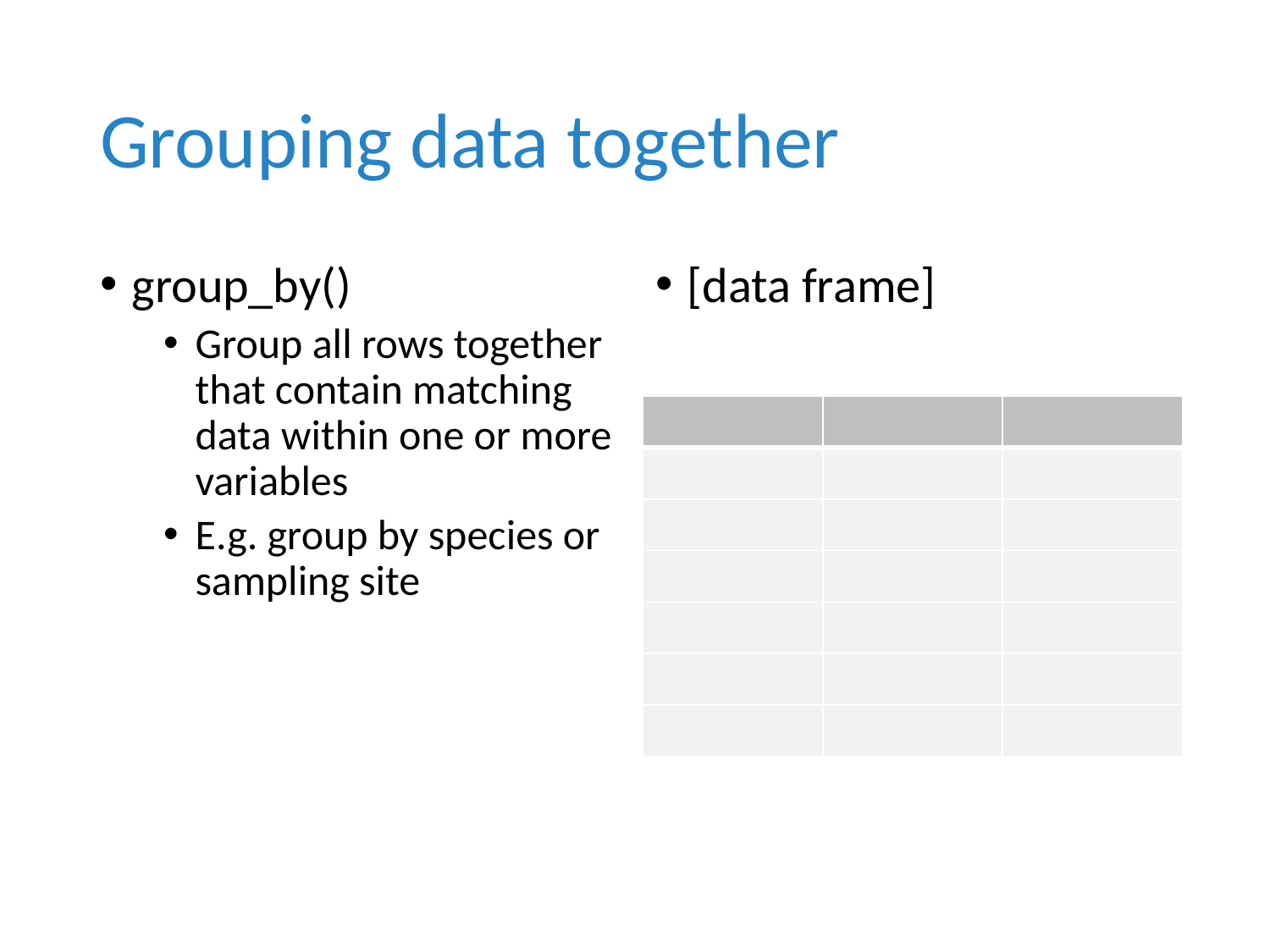

# Grouping data together
group_by()
Group all rows together that contain matching data within one or more variables
E.g. group by species or sampling site
[data frame]
|  |  |  |
| --- | --- | --- |
|  |  |  |
|  |  |  |
|  |  |  |
|  |  |  |
|  |  |  |
|  |  |  |